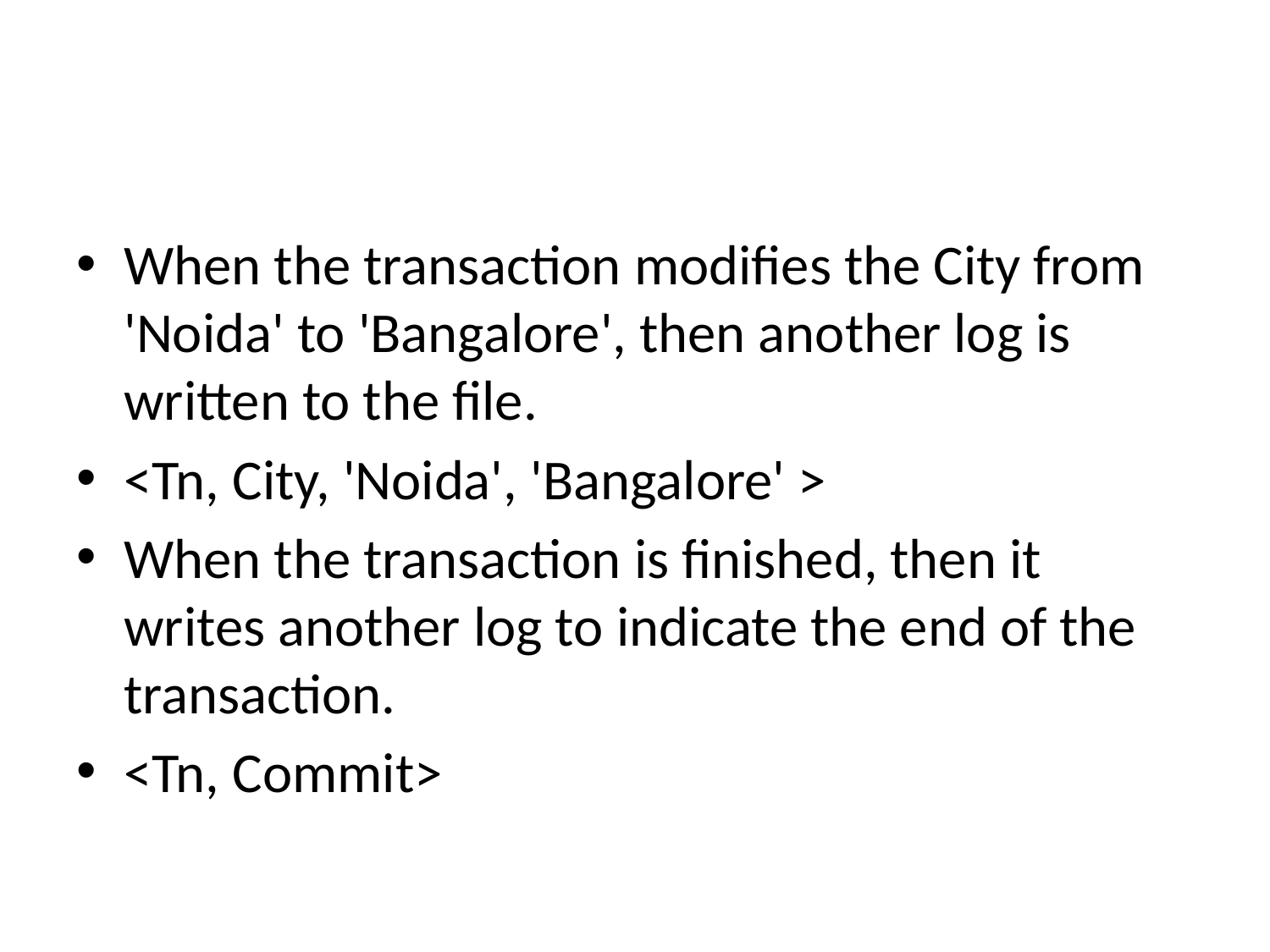

#
When the transaction modifies the City from 'Noida' to 'Bangalore', then another log is written to the file.
<Tn, City, 'Noida', 'Bangalore' >
When the transaction is finished, then it writes another log to indicate the end of the transaction.
<Tn, Commit>